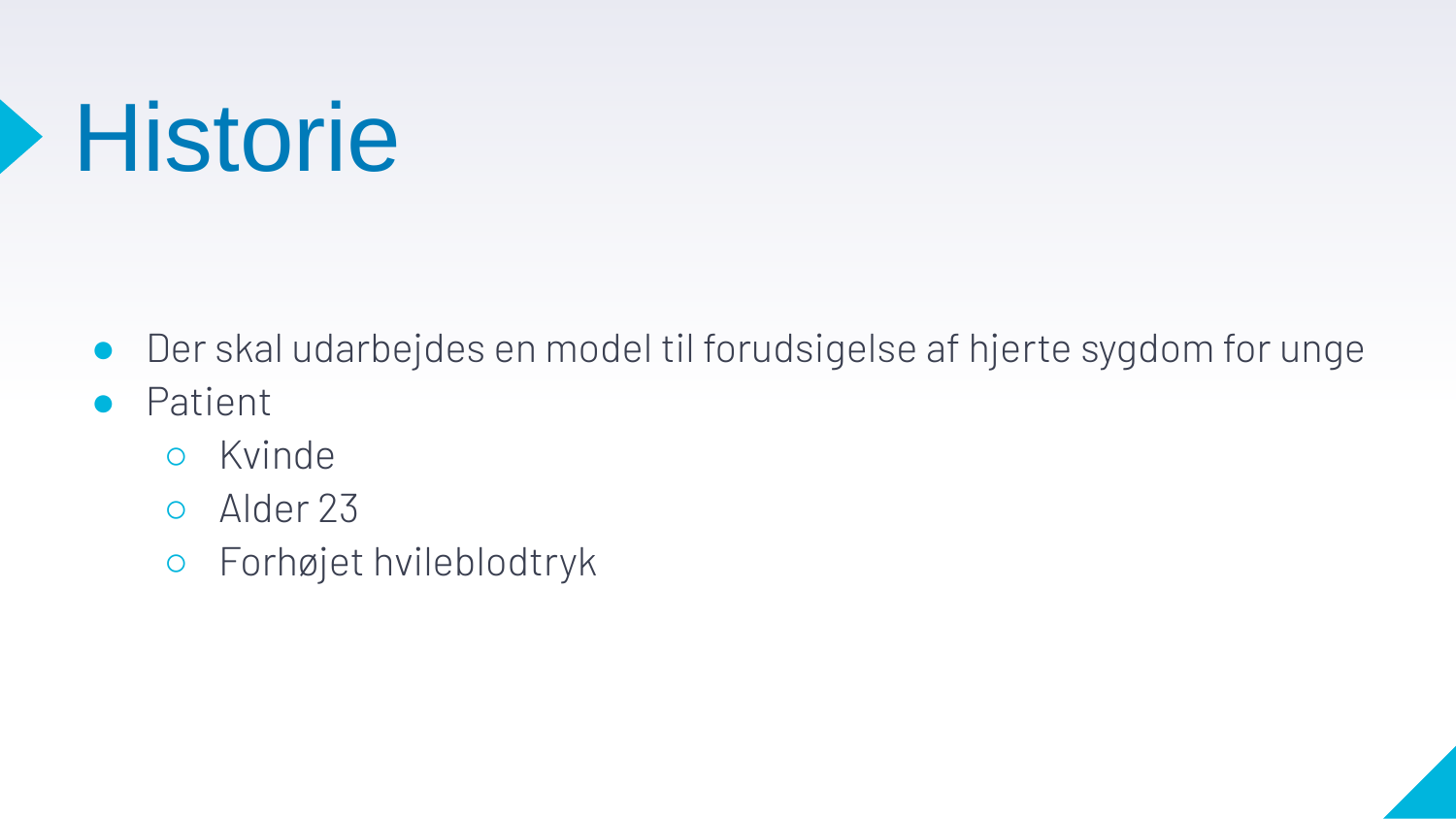

# Historie
Der skal udarbejdes en model til forudsigelse af hjerte sygdom for unge
Patient
Kvinde
Alder 23
Forhøjet hvileblodtryk